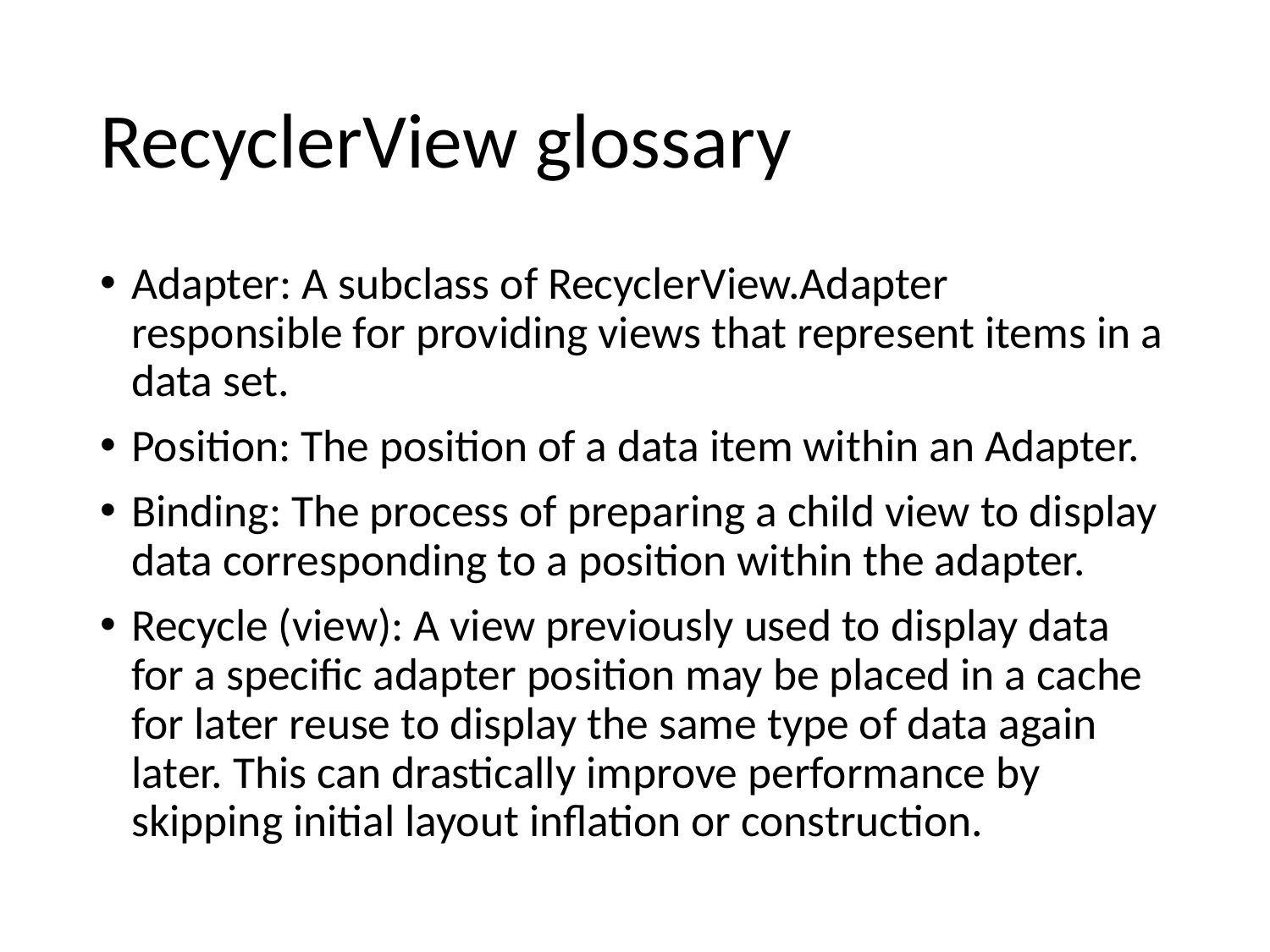

# RecyclerView glossary
Adapter: A subclass of RecyclerView.Adapter responsible for providing views that represent items in a data set.
Position: The position of a data item within an Adapter.
Binding: The process of preparing a child view to display data corresponding to a position within the adapter.
Recycle (view): A view previously used to display data for a specific adapter position may be placed in a cache for later reuse to display the same type of data again later. This can drastically improve performance by skipping initial layout inflation or construction.